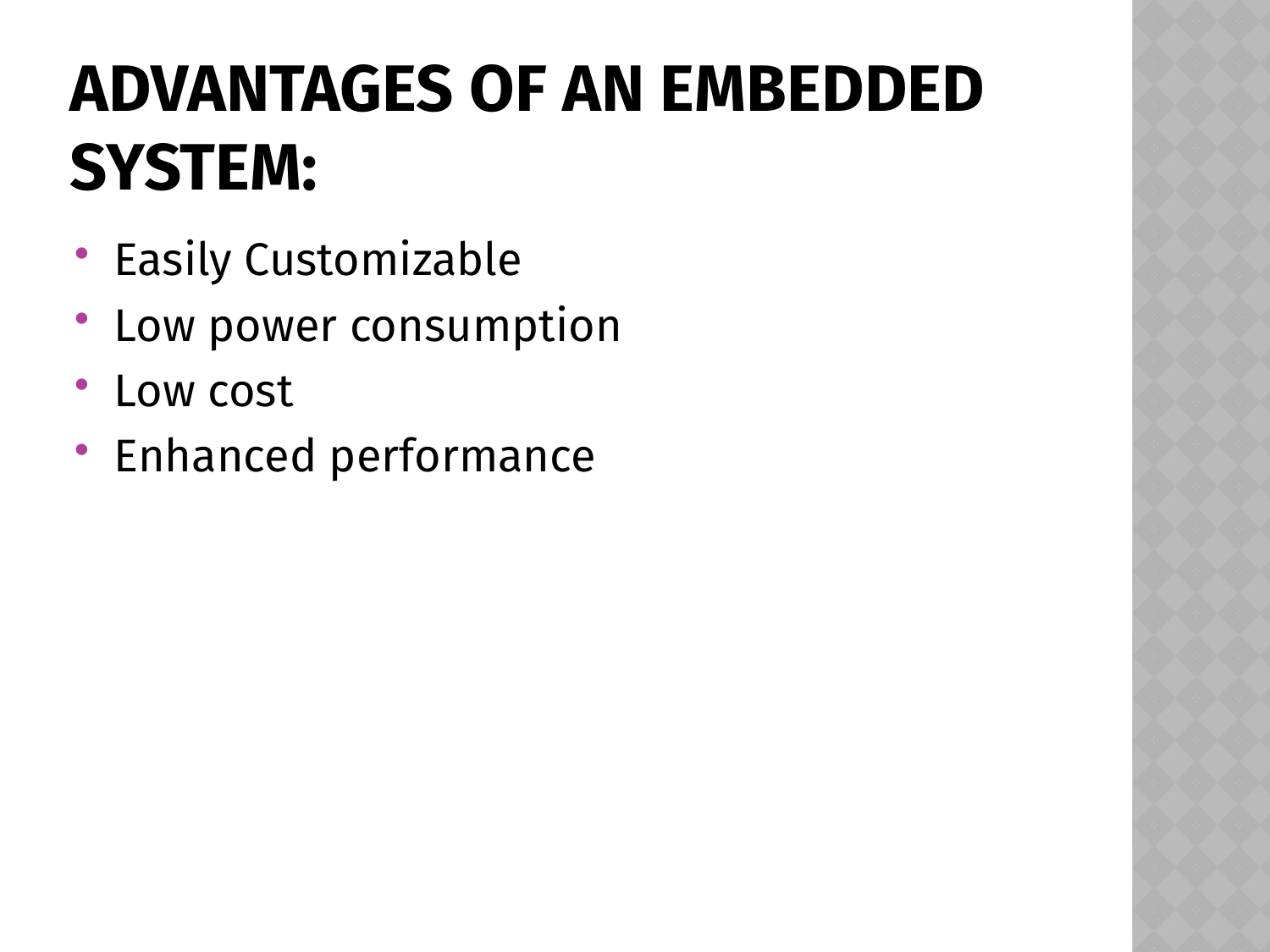

# ADVANTAGES OF AN EMBEDDED SYSTEM:
Easily Customizable
Low power consumption
Low cost
Enhanced performance